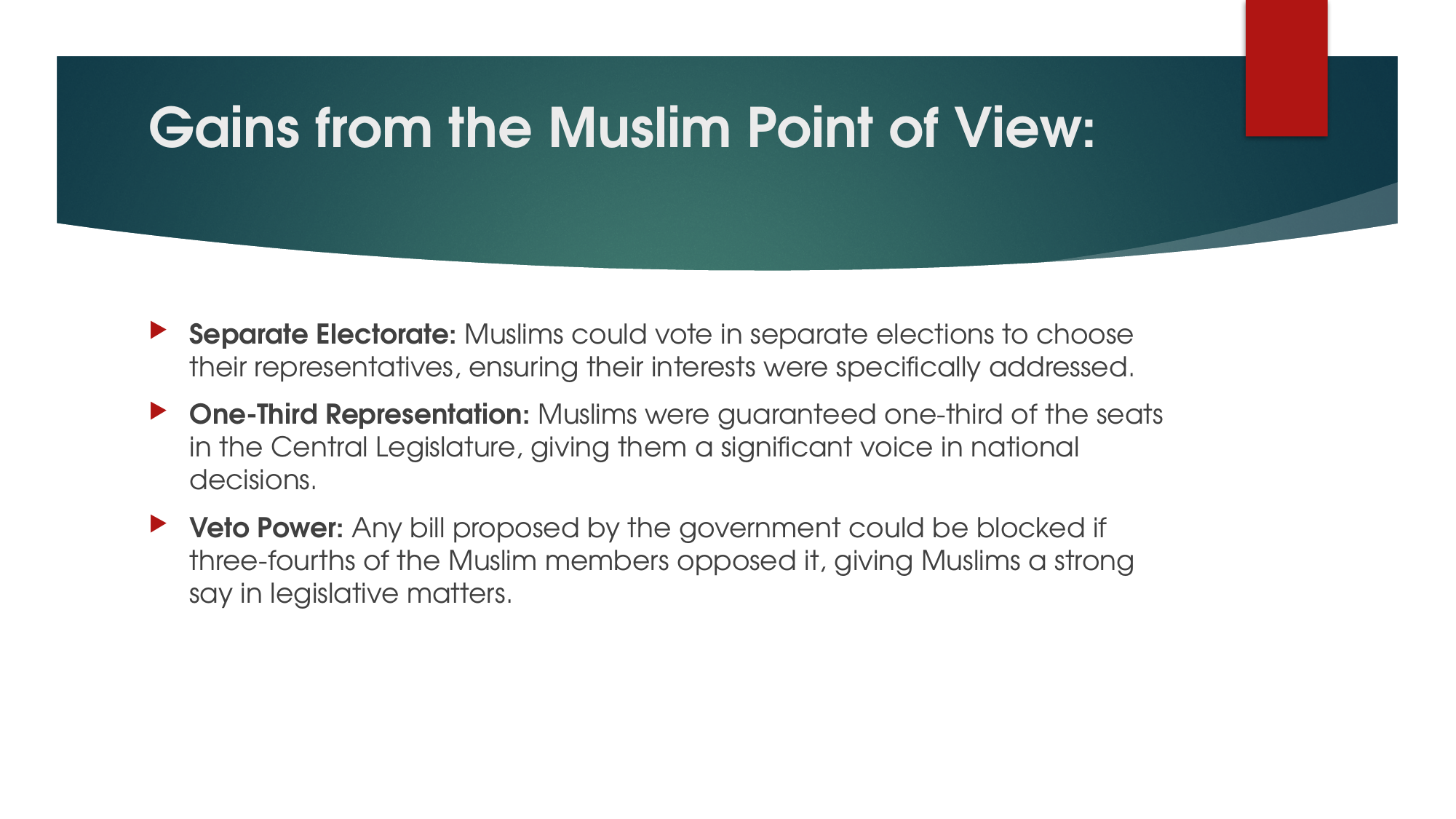

# Gains from the Muslim Point of View:
Separate Electorate: Muslims could vote in separate elections to choose their representatives, ensuring their interests were specifically addressed.
One-Third Representation: Muslims were guaranteed one-third of the seats in the Central Legislature, giving them a significant voice in national decisions.
Veto Power: Any bill proposed by the government could be blocked if three-fourths of the Muslim members opposed it, giving Muslims a strong say in legislative matters.